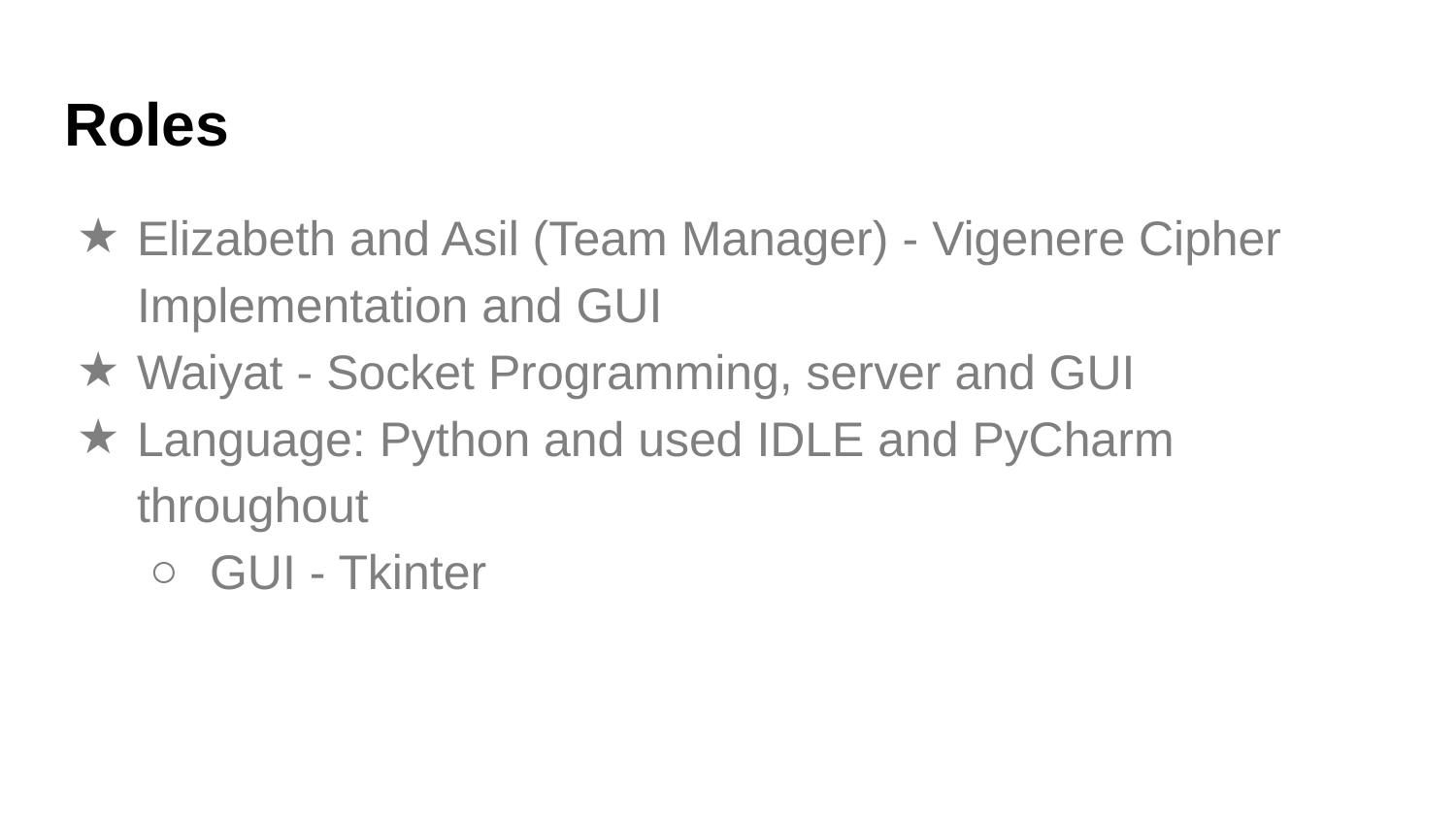

# Roles
Elizabeth and Asil (Team Manager) - Vigenere Cipher Implementation and GUI
Waiyat - Socket Programming, server and GUI
Language: Python and used IDLE and PyCharm throughout
GUI - Tkinter